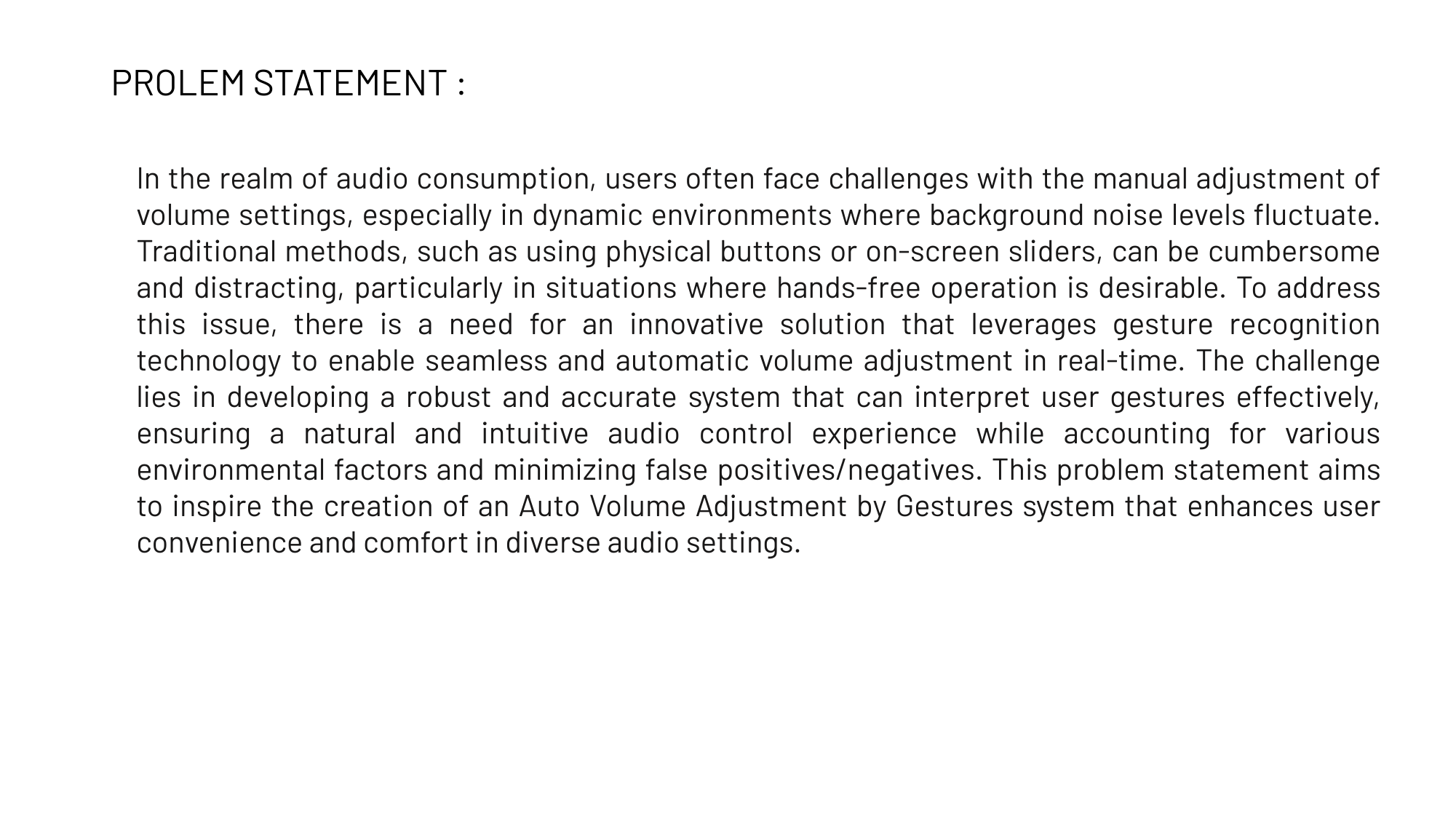

# PROLEM STATEMENT :
In the realm of audio consumption, users often face challenges with the manual adjustment of volume settings, especially in dynamic environments where background noise levels fluctuate. Traditional methods, such as using physical buttons or on-screen sliders, can be cumbersome and distracting, particularly in situations where hands-free operation is desirable. To address this issue, there is a need for an innovative solution that leverages gesture recognition technology to enable seamless and automatic volume adjustment in real-time. The challenge lies in developing a robust and accurate system that can interpret user gestures effectively, ensuring a natural and intuitive audio control experience while accounting for various environmental factors and minimizing false positives/negatives. This problem statement aims to inspire the creation of an Auto Volume Adjustment by Gestures system that enhances user convenience and comfort in diverse audio settings.